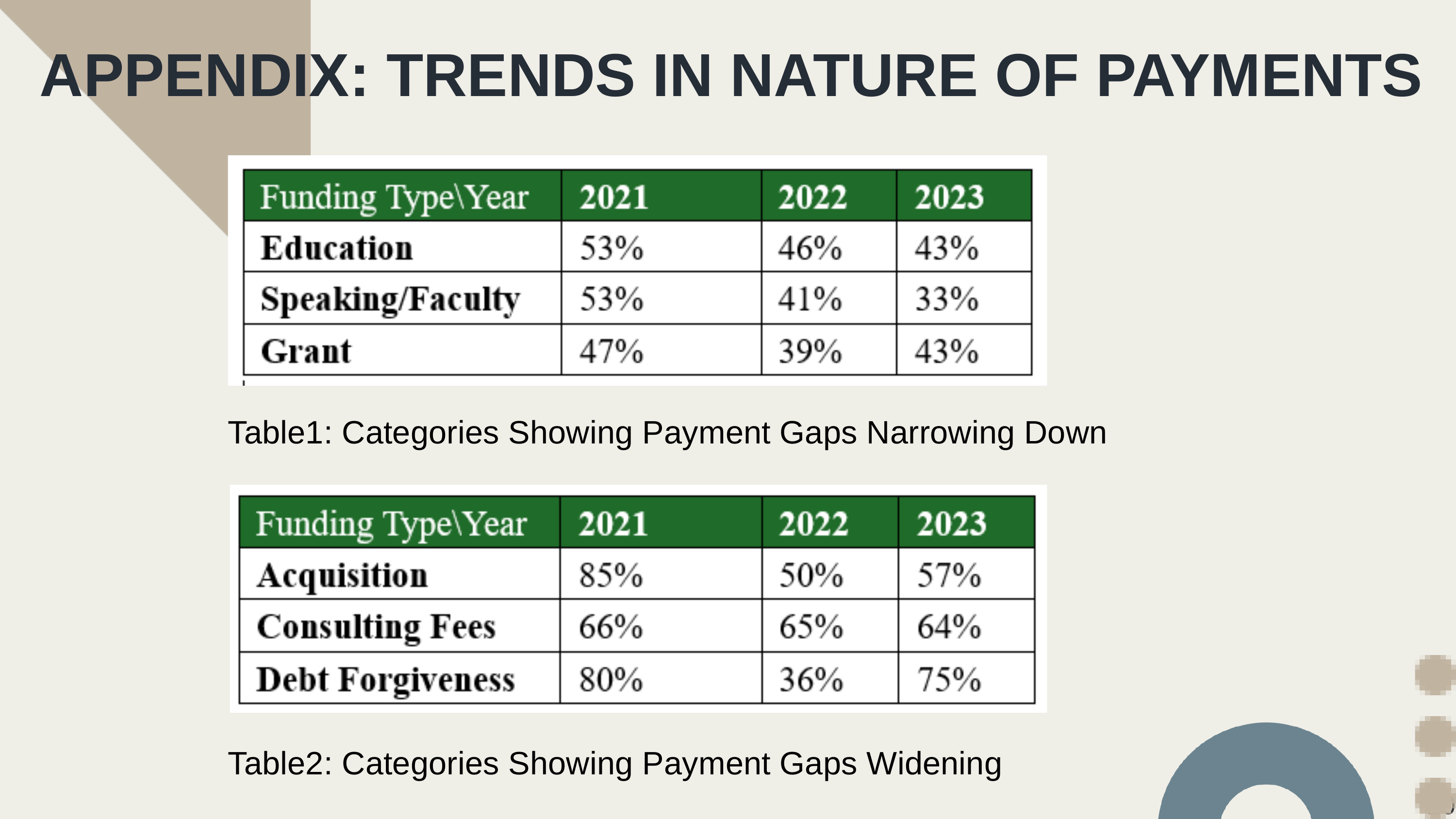

APPENDIX: TRENDS IN NATURE OF PAYMENTS

Table1: Categories Showing Payment Gaps Narrowing Down

Table2: Categories Showing Payment Gaps Widening
10